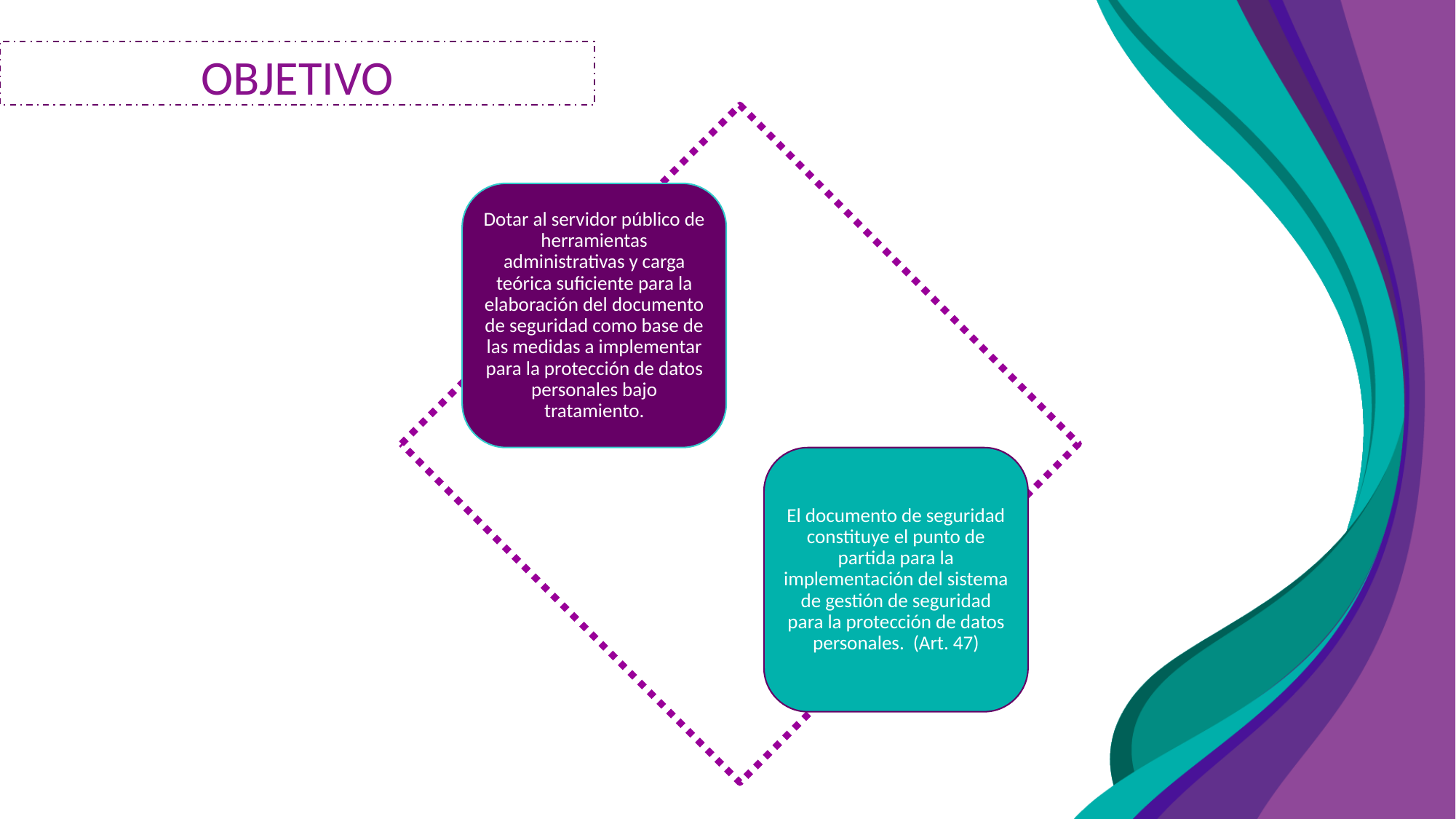

OBJETIVO

Dotar al servidor público de herramientas administrativas y carga teórica suficiente para la elaboración del documento de seguridad como base de las medidas a implementar para la protección de datos personales bajo tratamiento.
El documento de seguridad constituye el punto de partida para la implementación del sistema de gestión de seguridad para la protección de datos personales.  (Art. 47)